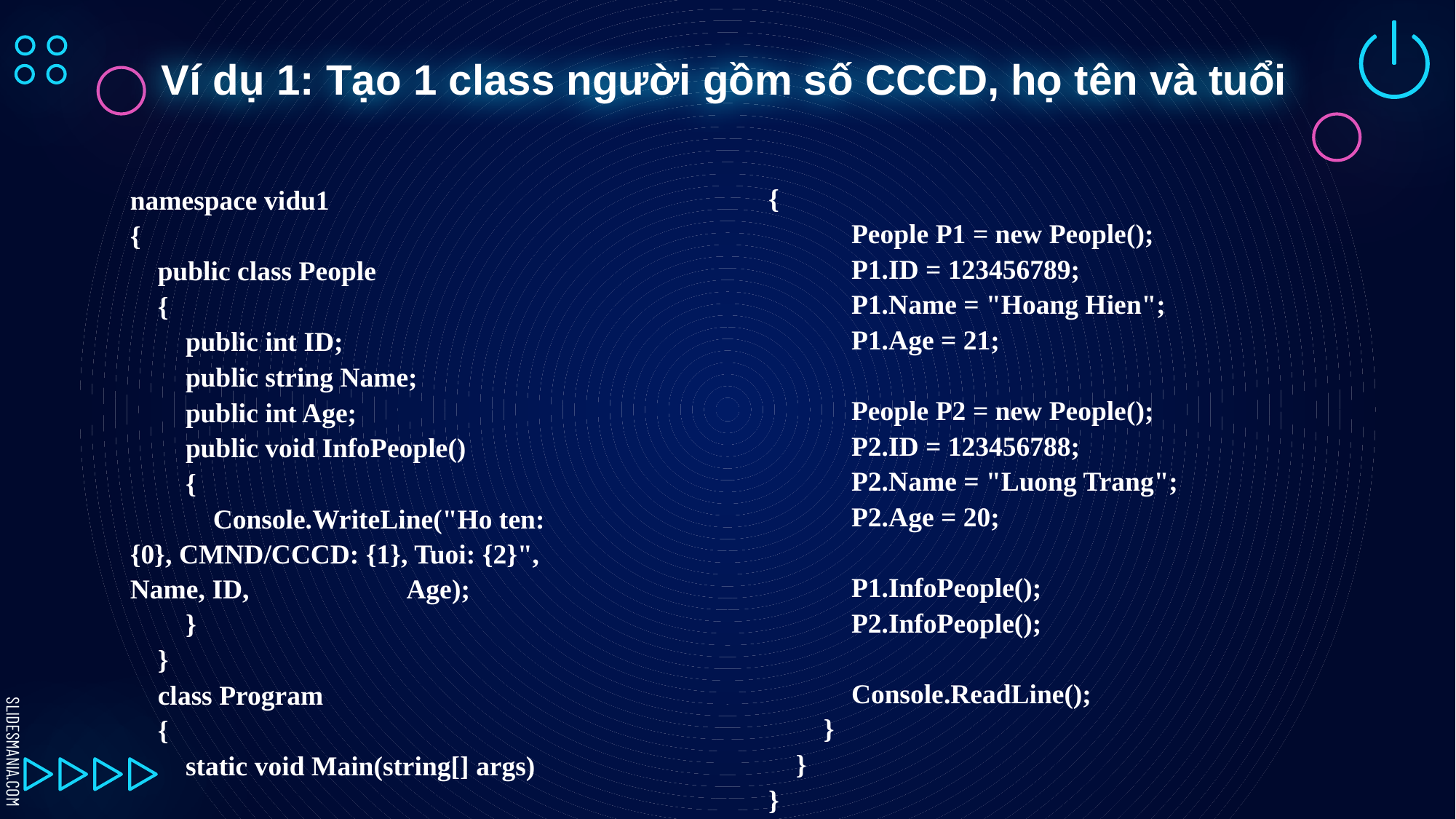

# Ví dụ 1: Tạo 1 class người gồm số CCCD, họ tên và tuổi
namespace vidu1
{
    public class People
    {
        public int ID;
        public string Name;
        public int Age;
        public void InfoPeople()
        {
            Console.WriteLine("Ho ten: {0}, CMND/CCCD: {1}, Tuoi: {2}", Name, ID,                       Age);
        }
    }
    class Program
    {
        static void Main(string[] args)

{
            People P1 = new People();
            P1.ID = 123456789;
            P1.Name = "Hoang Hien";
            P1.Age = 21;

            People P2 = new People();
            P2.ID = 123456788;
            P2.Name = "Luong Trang";
            P2.Age = 20;

            P1.InfoPeople();
            P2.InfoPeople();

            Console.ReadLine();
        }
    }
}